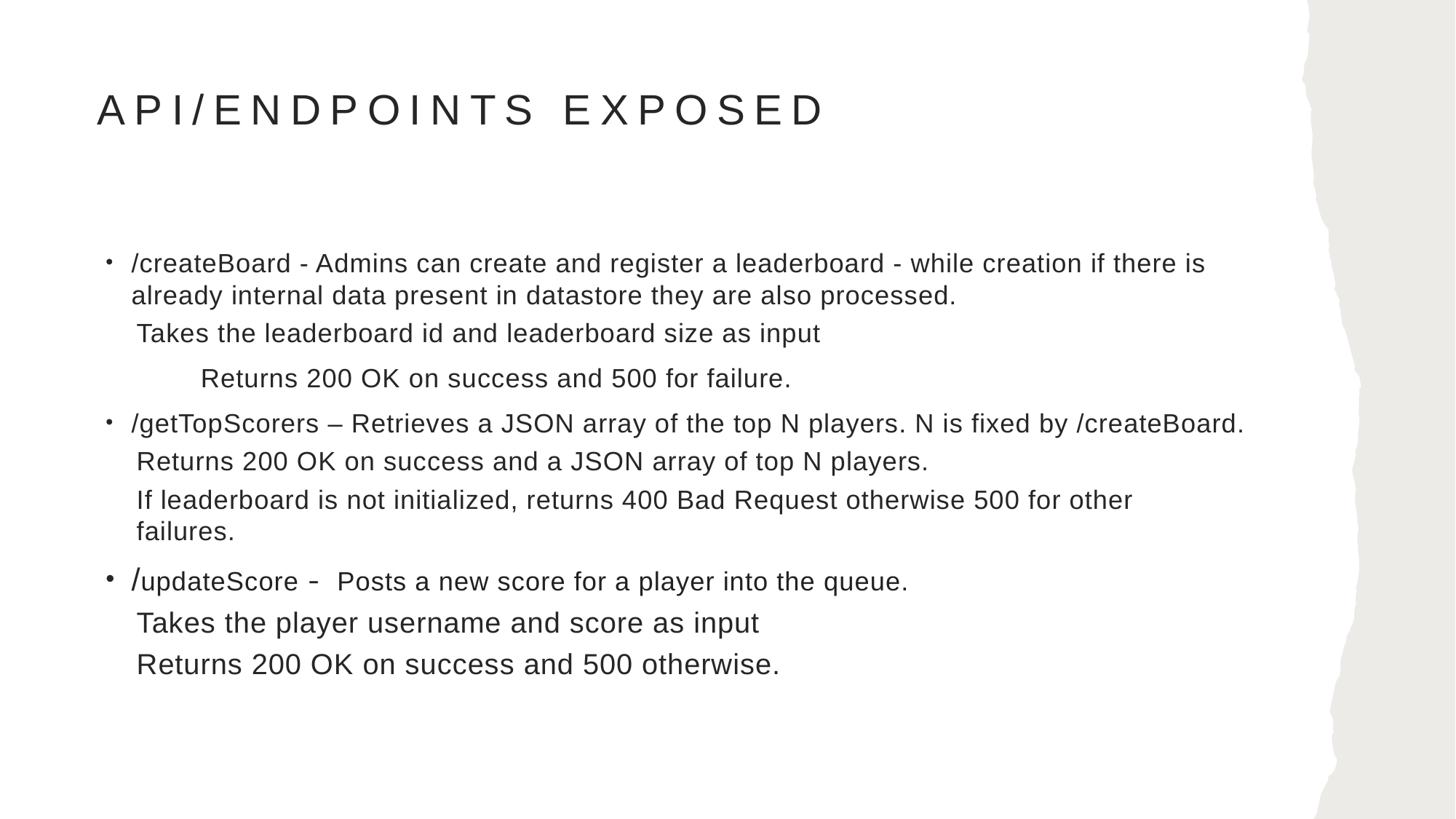

# API/ENDpoints exposed
/createBoard - Admins can create and register a leaderboard - while creation if there is already internal data present in datastore they are also processed.
	Takes the leaderboard id and leaderboard size as input
	Returns 200 OK on success and 500 for failure.
/getTopScorers – Retrieves a JSON array of the top N players. N is fixed by /createBoard.
	Returns 200 OK on success and a JSON array of top N players.
	If leaderboard is not initialized, returns 400 Bad Request otherwise 500 for other 	failures.
/updateScore -  Posts a new score for a player into the queue.
	Takes the player username and score as input
	Returns 200 OK on success and 500 otherwise.